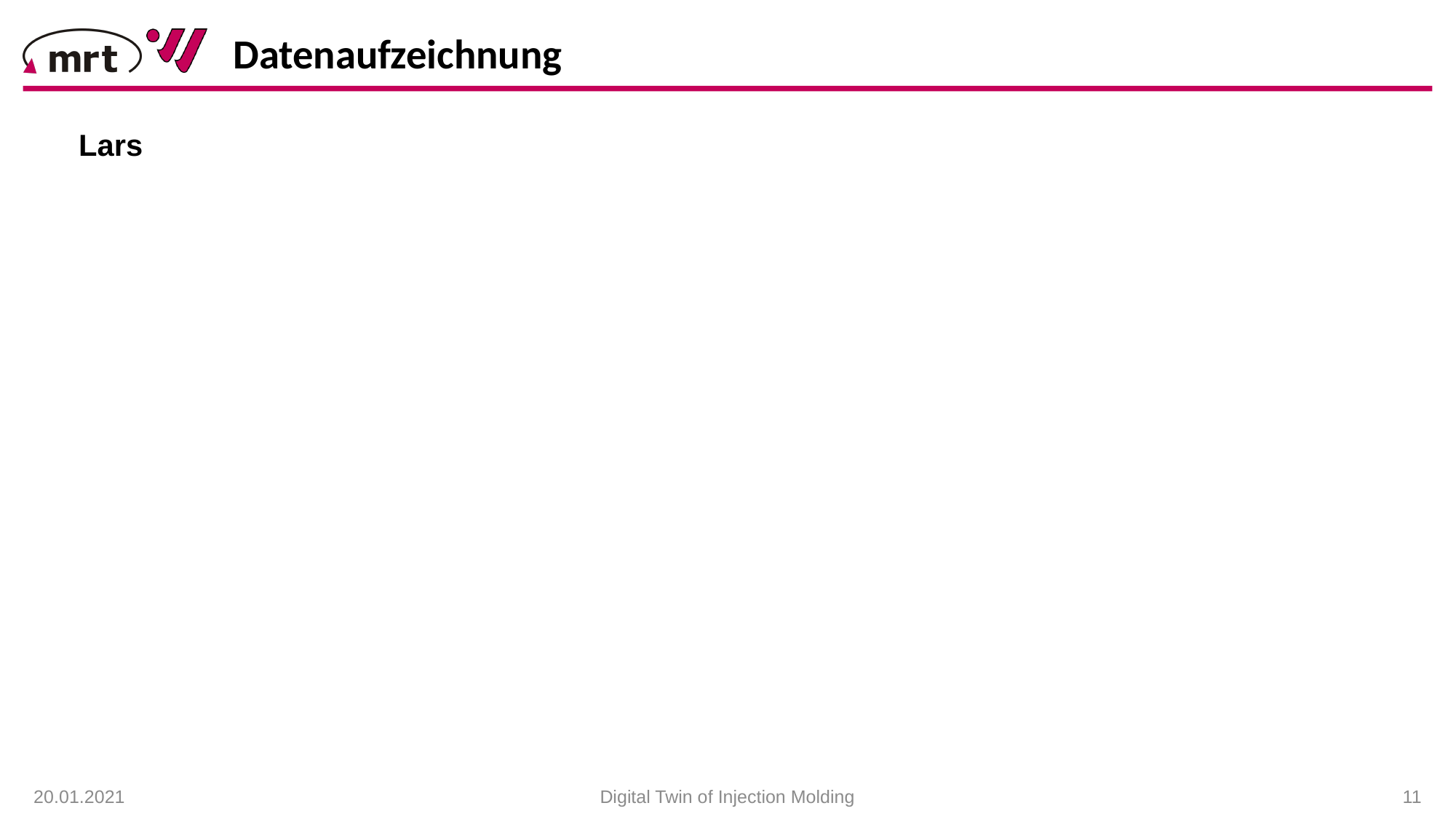

Datenaufzeichnung
Lars
20.01.2021
Digital Twin of Injection Molding
 11